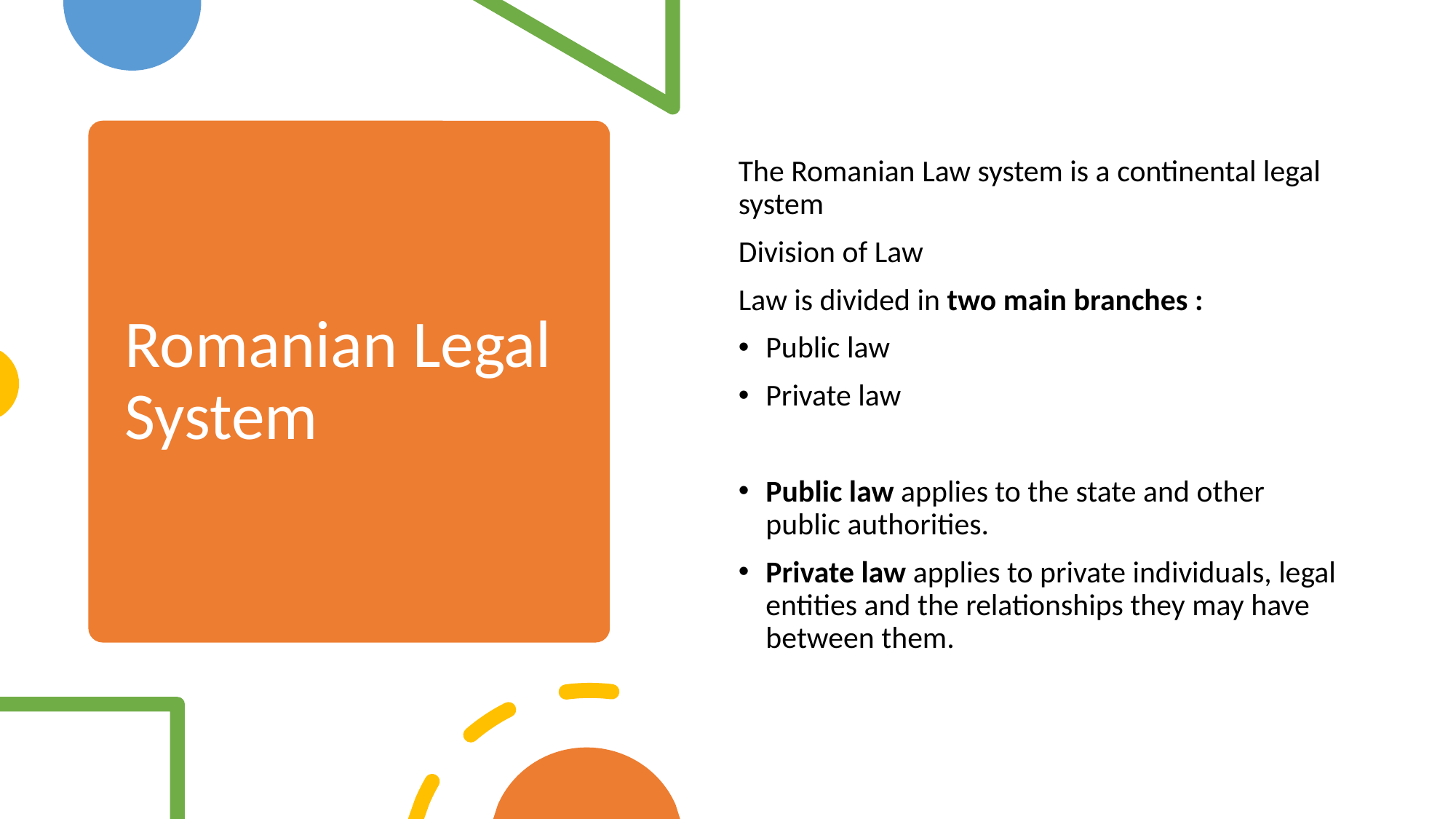

The Romanian Law system is a continental legal system
Division of Law
Law is divided in two main branches :
Public law
Private law

Public law applies to the state and other public authorities.
Private law applies to private individuals, legal entities and the relationships they may have between them.

# Romanian Legal System